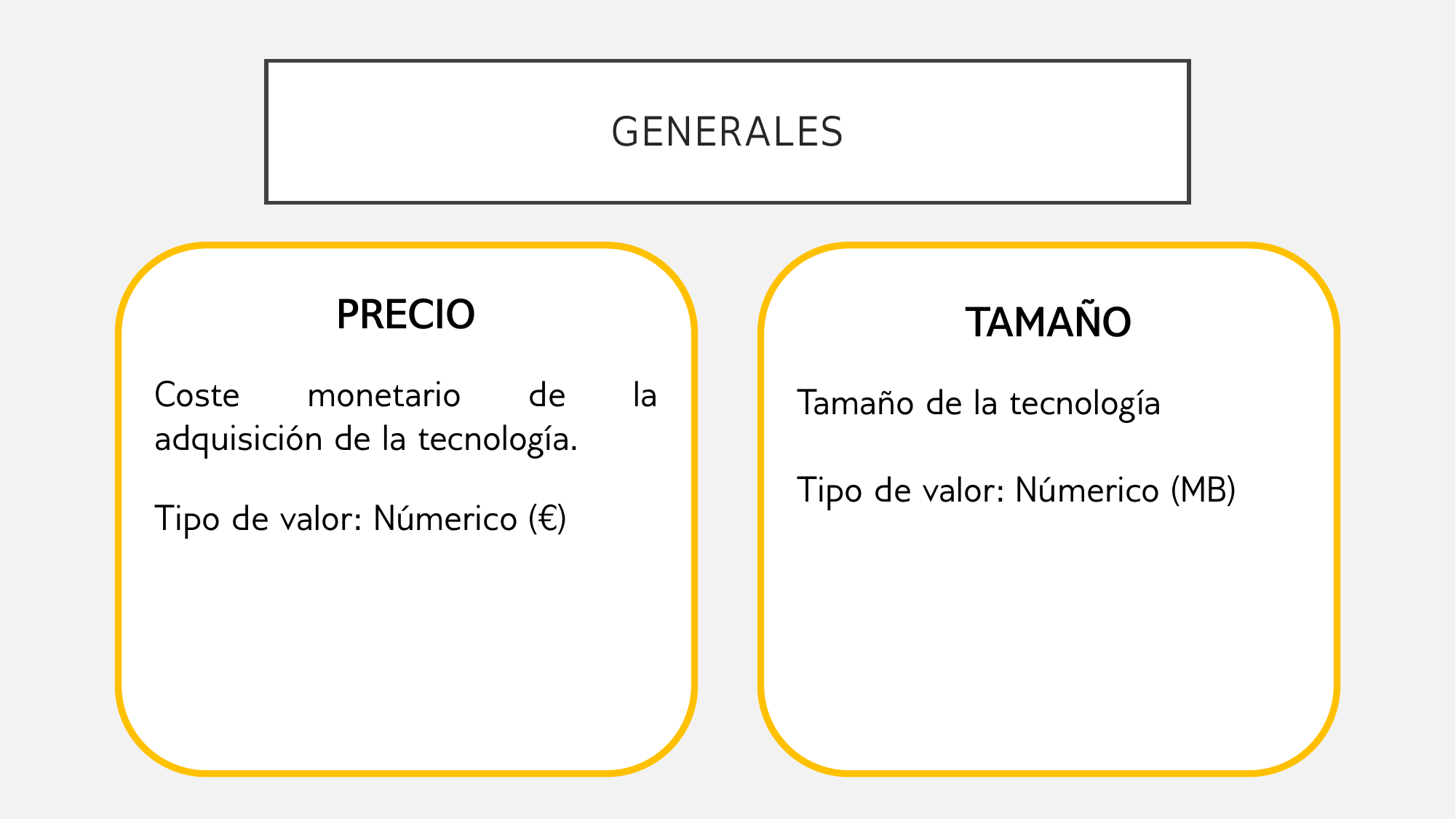

# generales

PRECIO

Coste monetario de la adquisición de la tecnología.

Tipo de valor: Númerico (€)

TAMAÑO

Tamaño de la tecnología

Tipo de valor: Númerico (MB)